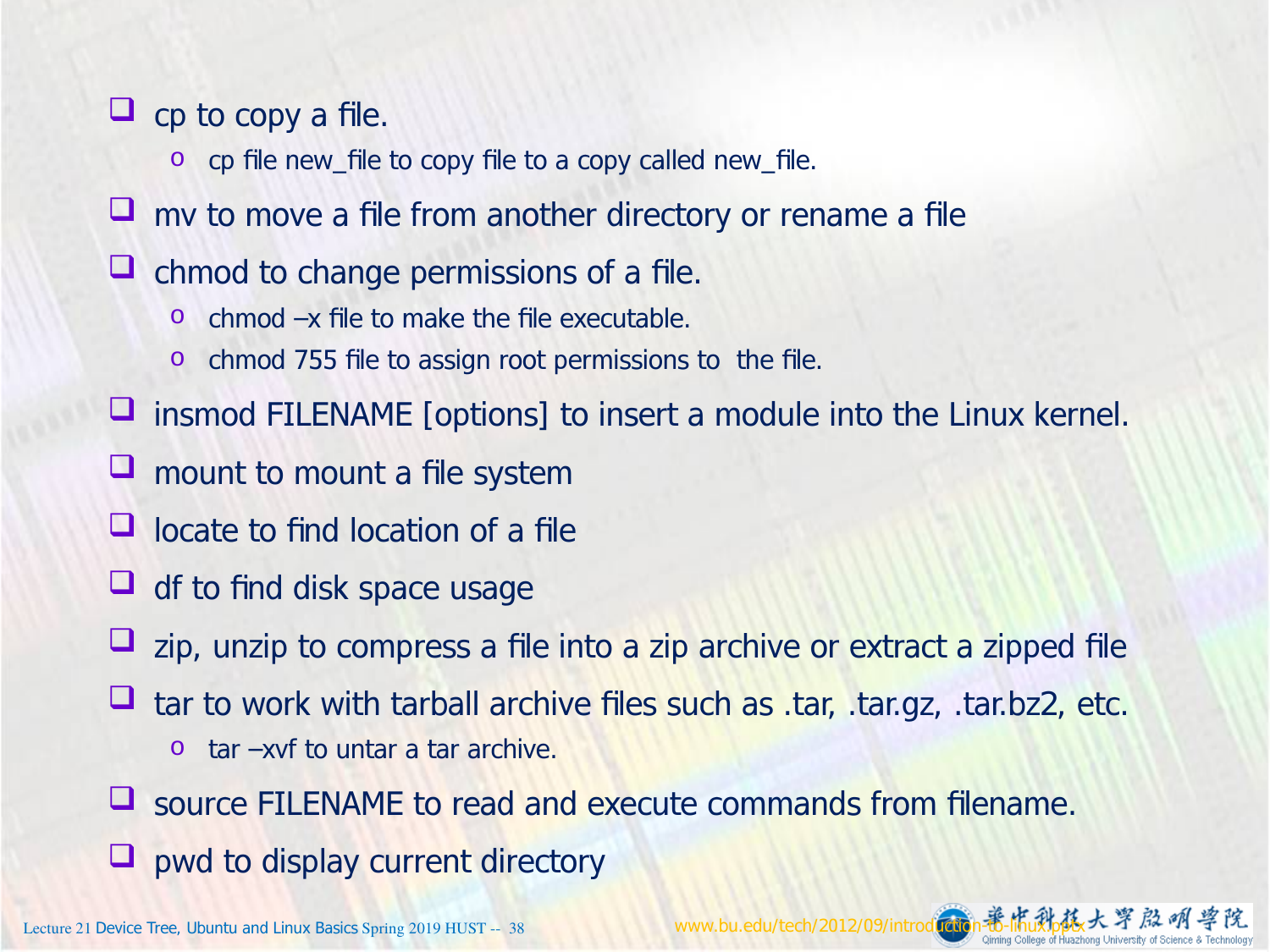

cp to copy a file.
cp file new_file to copy file to a copy called new_file.
mv to move a file from another directory or rename a file
chmod to change permissions of a file.
chmod –x file to make the file executable.
chmod 755 file to assign root permissions to  the file.
insmod FILENAME [options] to insert a module into the Linux kernel.
mount to mount a file system
locate to find location of a file
df to find disk space usage
zip, unzip to compress a file into a zip archive or extract a zipped file
tar to work with tarball archive files such as .tar, .tar.gz, .tar.bz2, etc.
tar –xvf to untar a tar archive.
source FILENAME to read and execute commands from filename.
pwd to display current directory